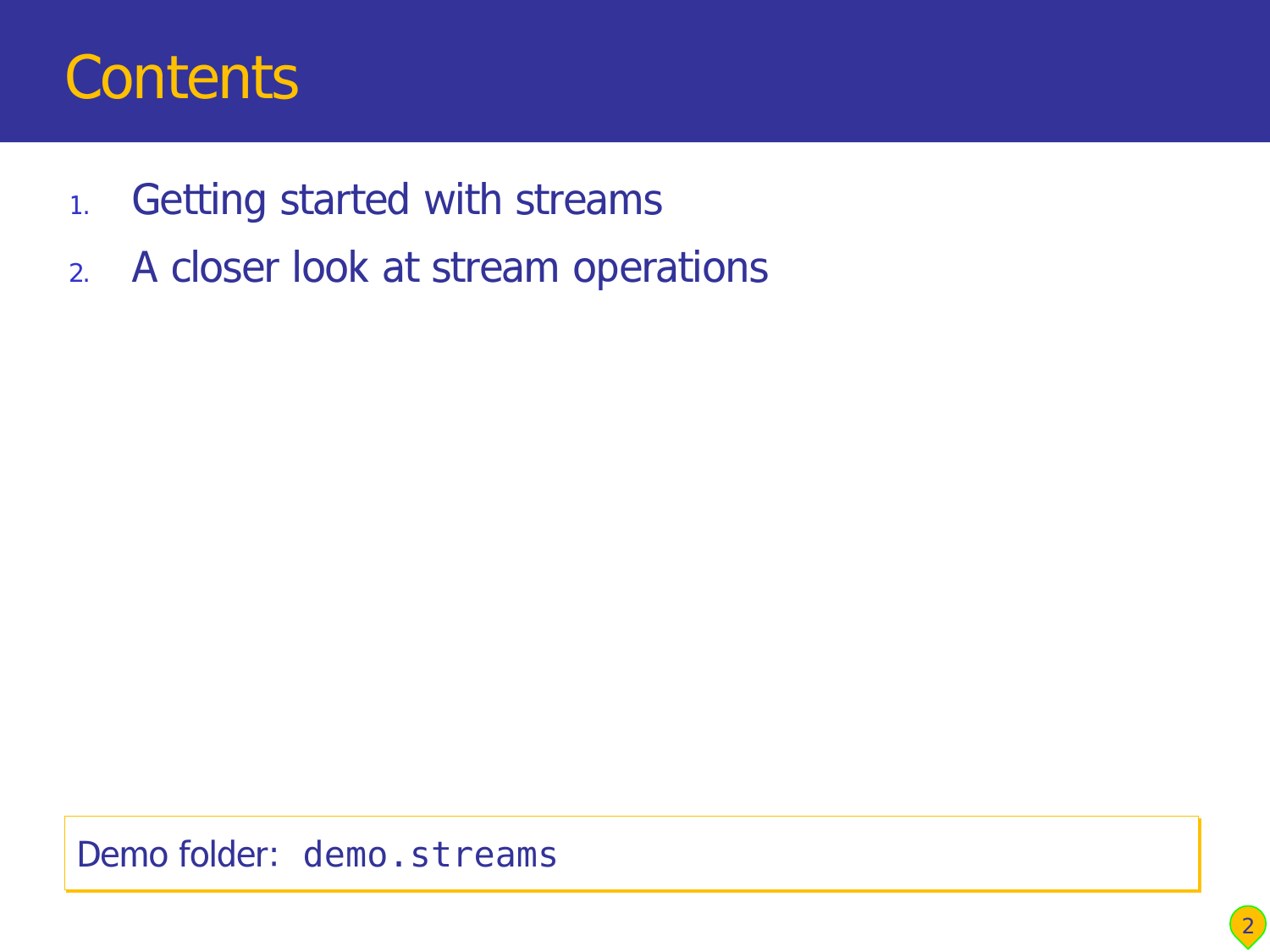

# Contents
Getting started with streams
A closer look at stream operations

Demo folder:  demo.streams
2